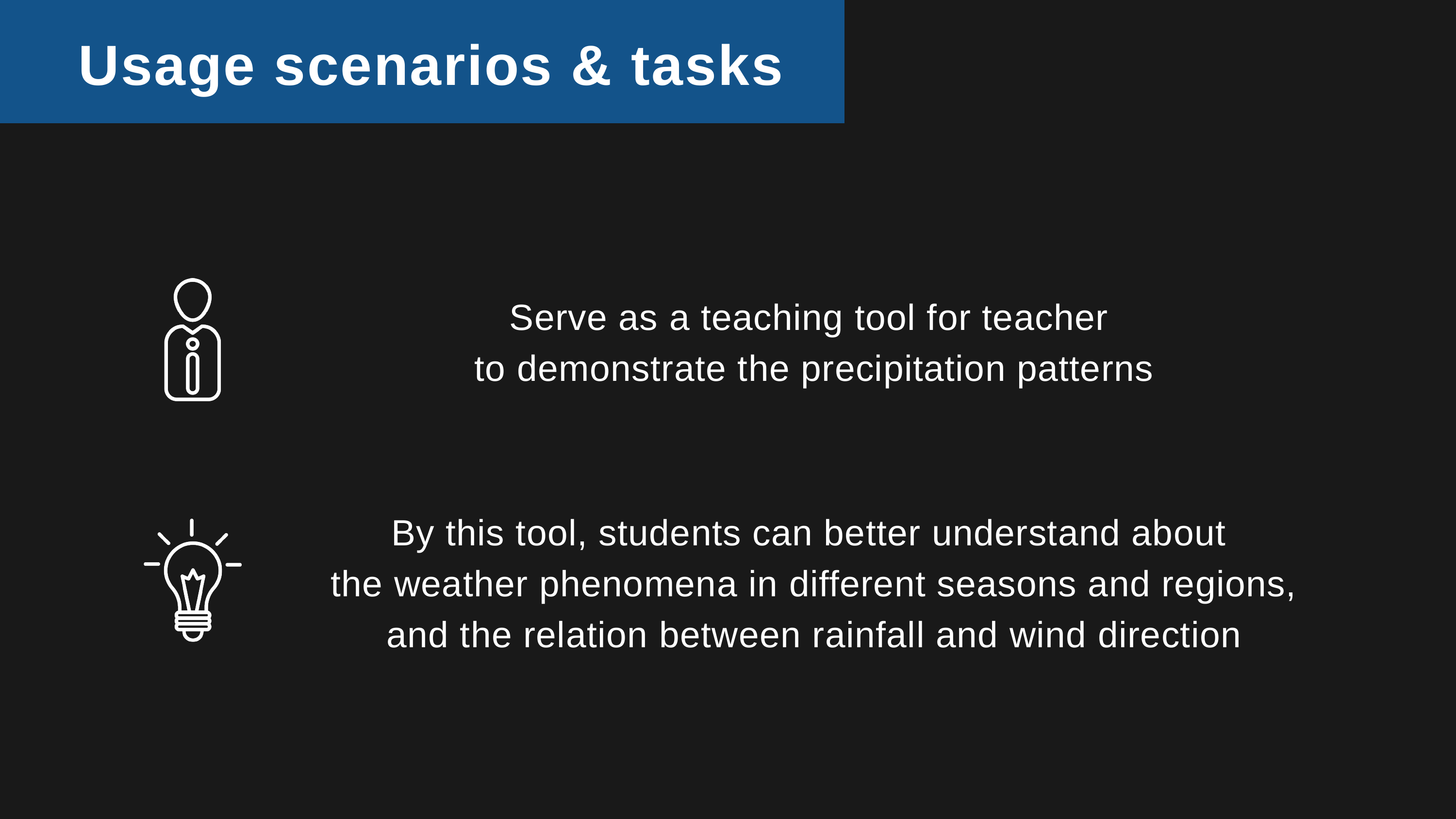

Usage scenarios & tasks

Serve as a teaching tool for teacher
to demonstrate the precipitation patterns
By this tool, students can better understand about
the weather phenomena in different seasons and regions, and the relation between rainfall and wind direction